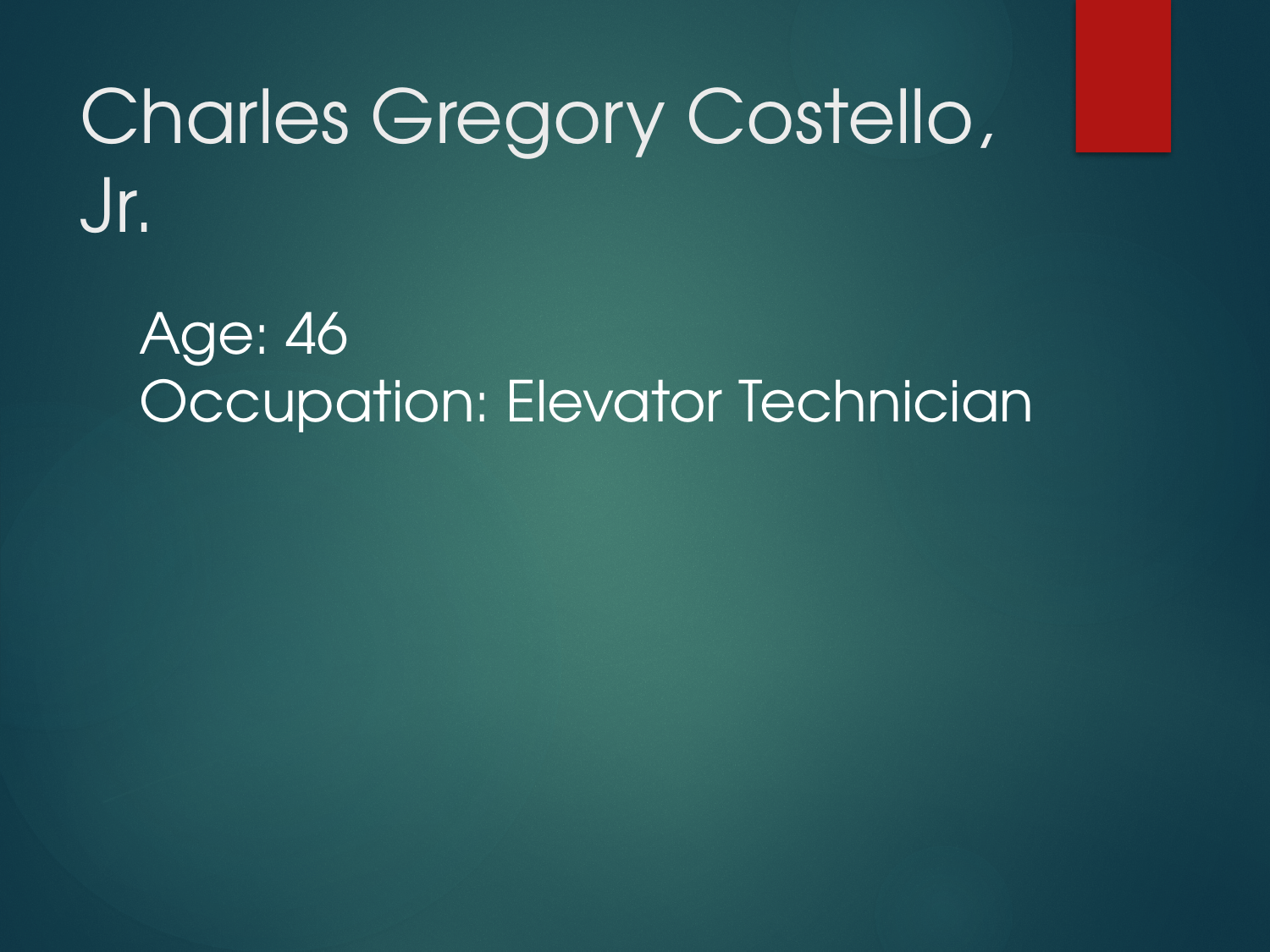

# Charles Gregory Costello, Jr.

Age: 46
Occupation: Elevator Technician